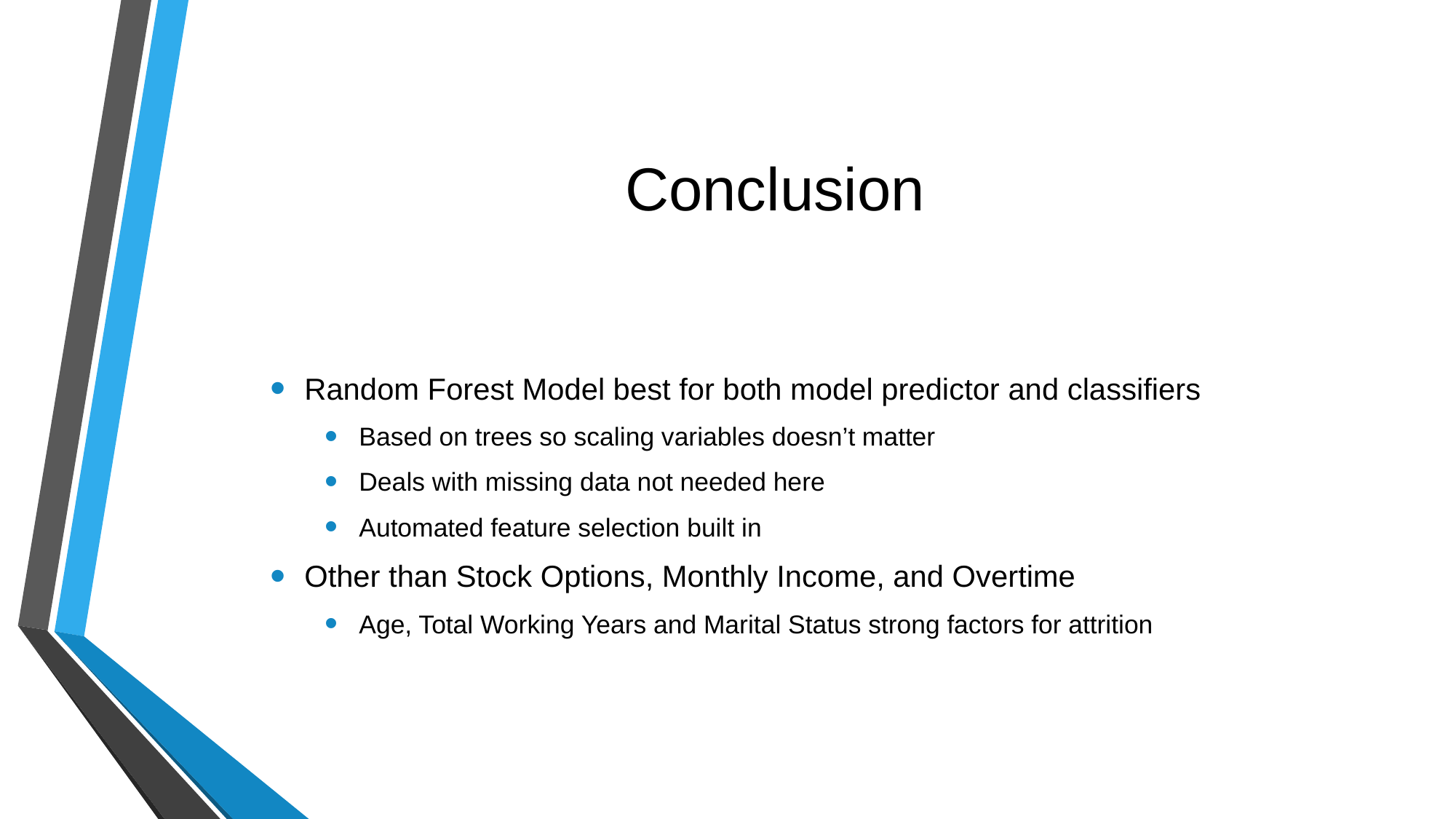

# Conclusion
Random Forest Model best for both model predictor and classifiers
Based on trees so scaling variables doesn’t matter
Deals with missing data not needed here
Automated feature selection built in
Other than Stock Options, Monthly Income, and Overtime
Age, Total Working Years and Marital Status strong factors for attrition